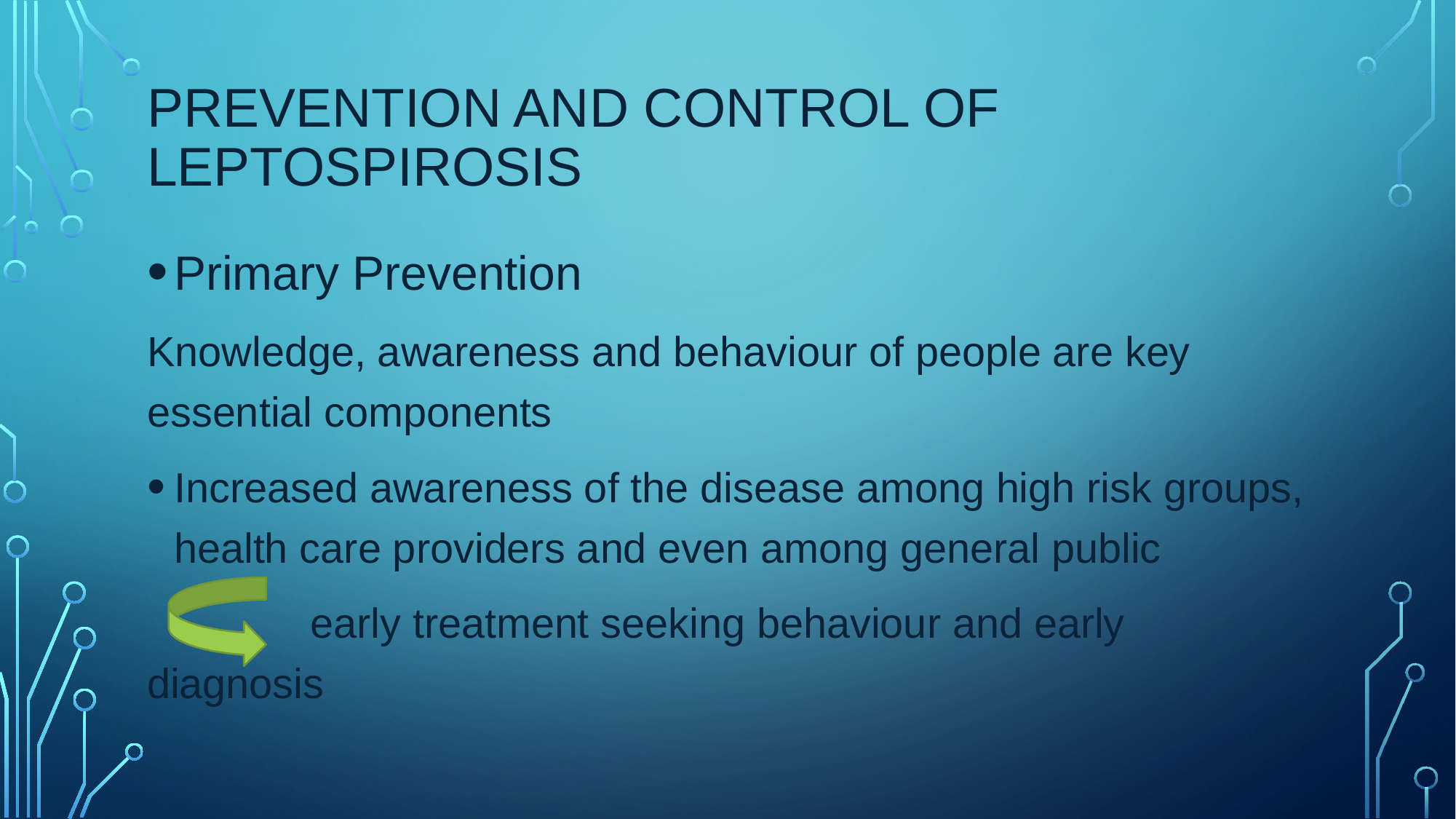

# Prevention and control of leptospirosis
Primary Prevention
Knowledge, awareness and behaviour of people are key essential components
Increased awareness of the disease among high risk groups, health care providers and even among general public
              early treatment seeking behaviour and early diagnosis